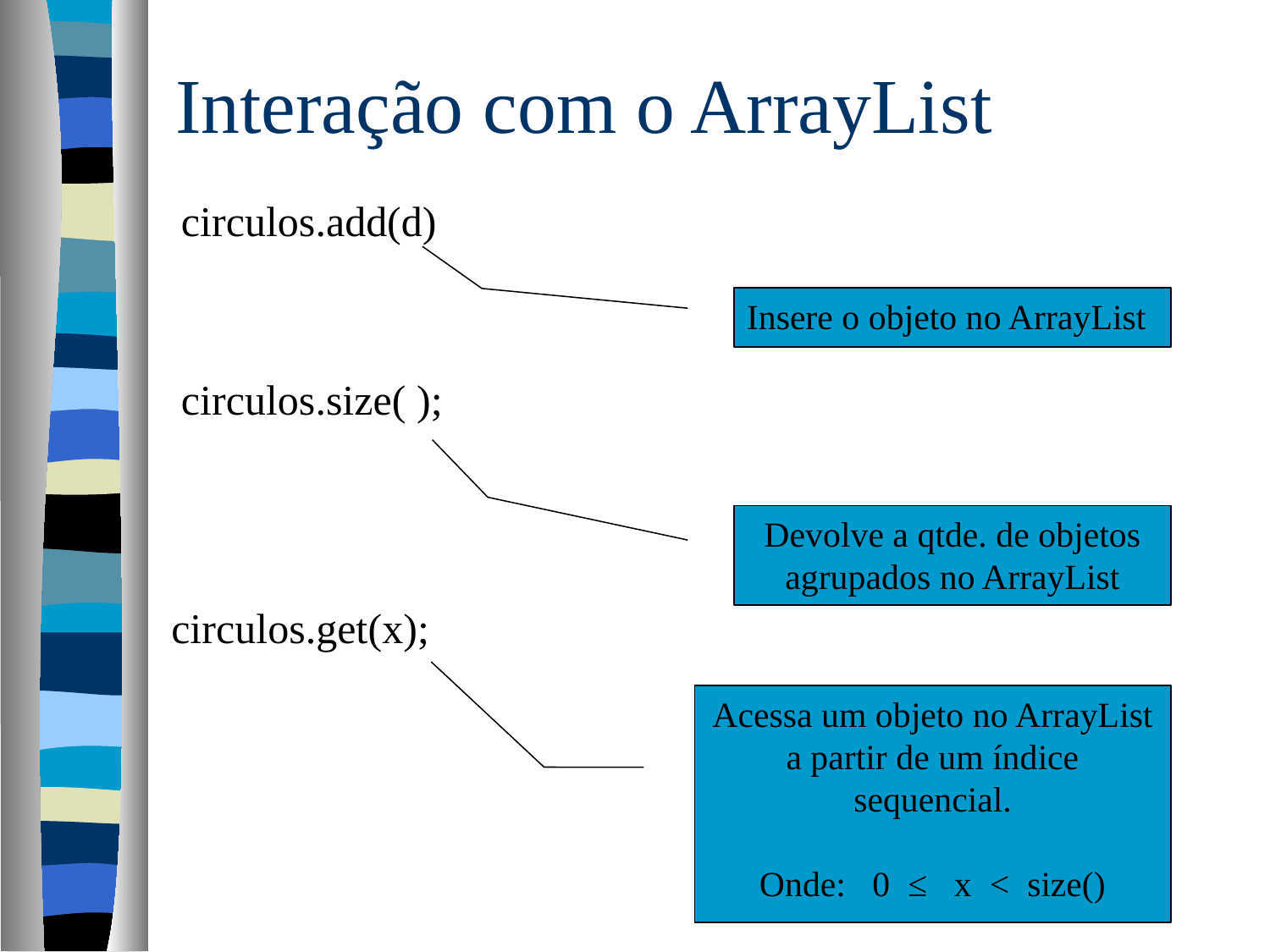

Interação com o ArrayList
circulos.add(d)
Insere o objeto no ArrayList
circulos.size( );
Devolve a qtde. de objetos agrupados no ArrayList
circulos.get(x);
Acessa um objeto no ArrayList a partir de um índice sequencial.

Onde:   0  ≤   x  <  size()